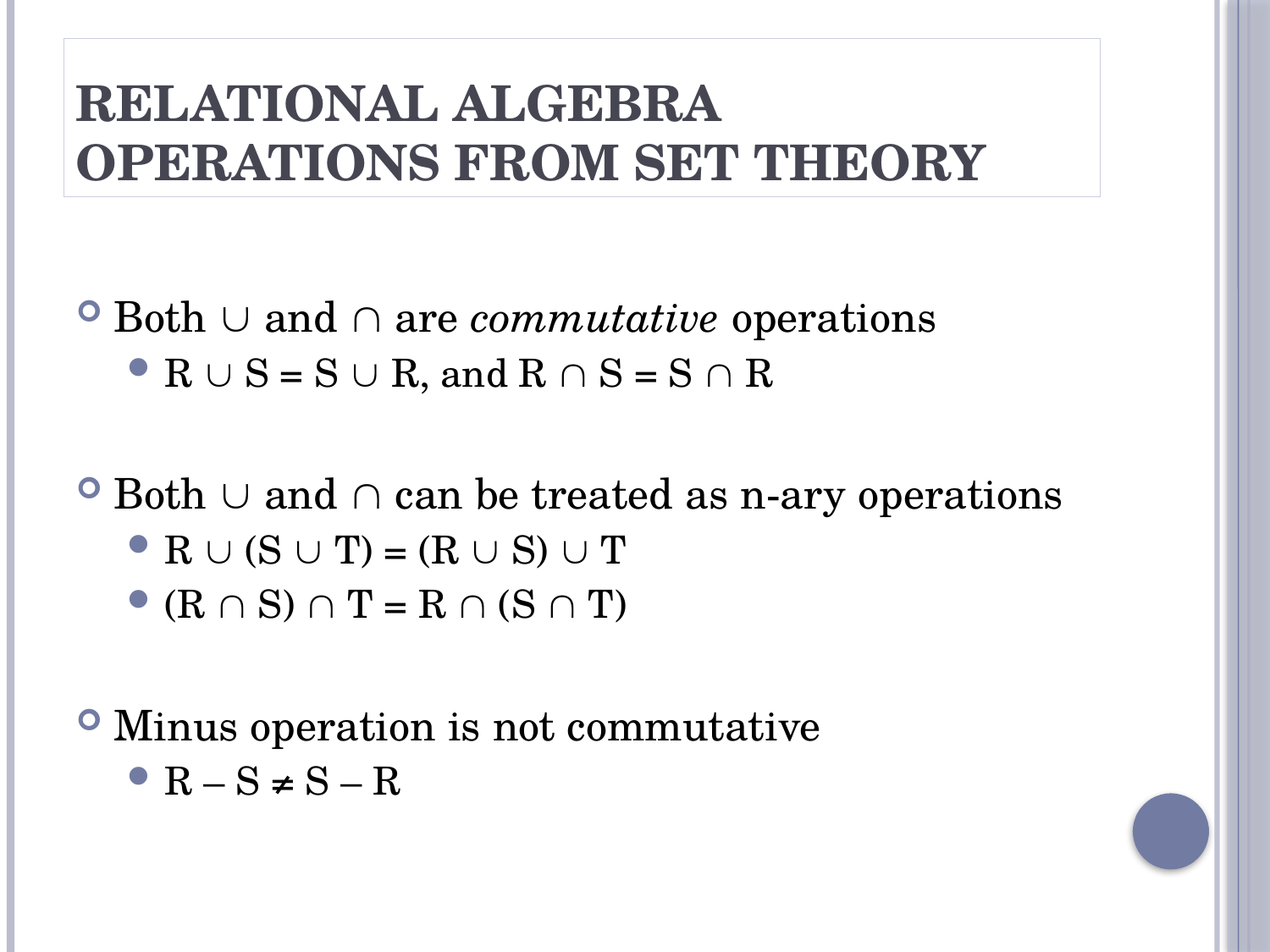

# Relational Algebra Operations from Set Theory

Both ∪ and ∩ are commutative operations
R ∪ S = S ∪ R, and R ∩ S = S ∩ R

Both ∪ and ∩ can be treated as n-ary operations
R ∪ (S ∪ T) = (R ∪ S) ∪ T
(R ∩ S) ∩ T = R ∩ (S ∩ T)

Minus operation is not commutative
R – S ≠ S – R